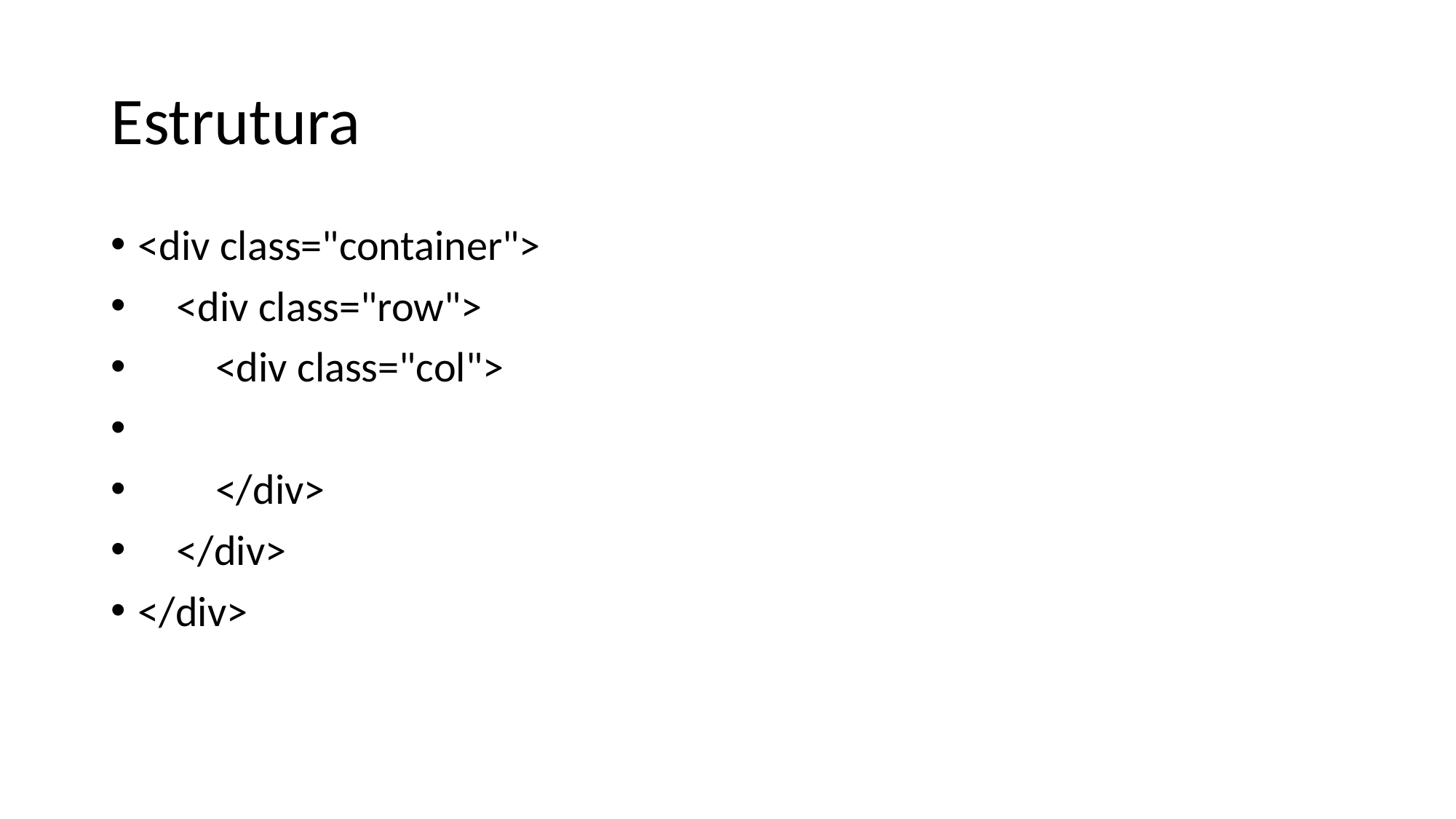

# Estrutura
<div class="container">
    <div class="row">
        <div class="col">

        </div>
    </div>
</div>